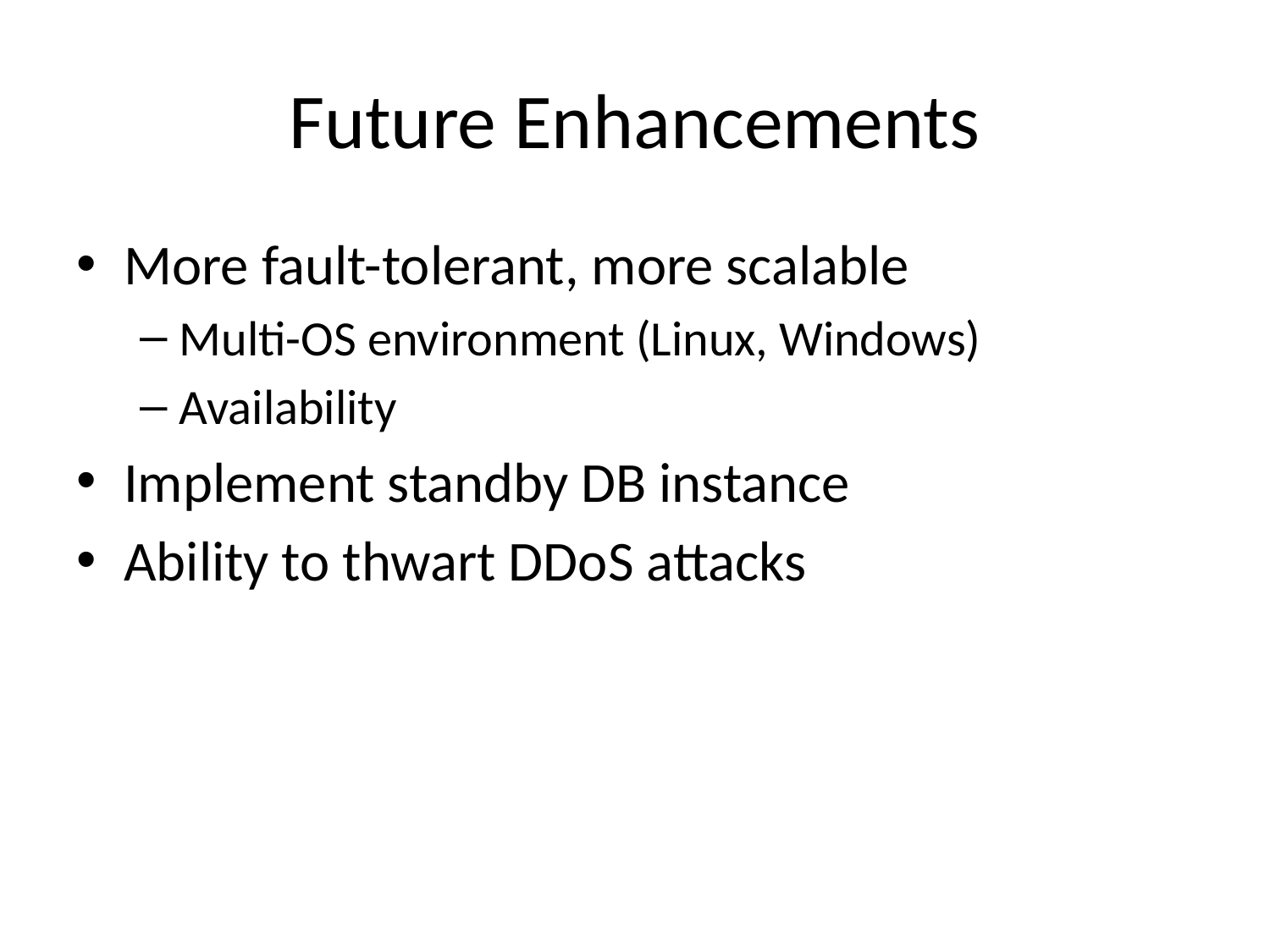

# Future Enhancements
More fault-tolerant, more scalable
Multi-OS environment (Linux, Windows)
Availability
Implement standby DB instance
Ability to thwart DDoS attacks